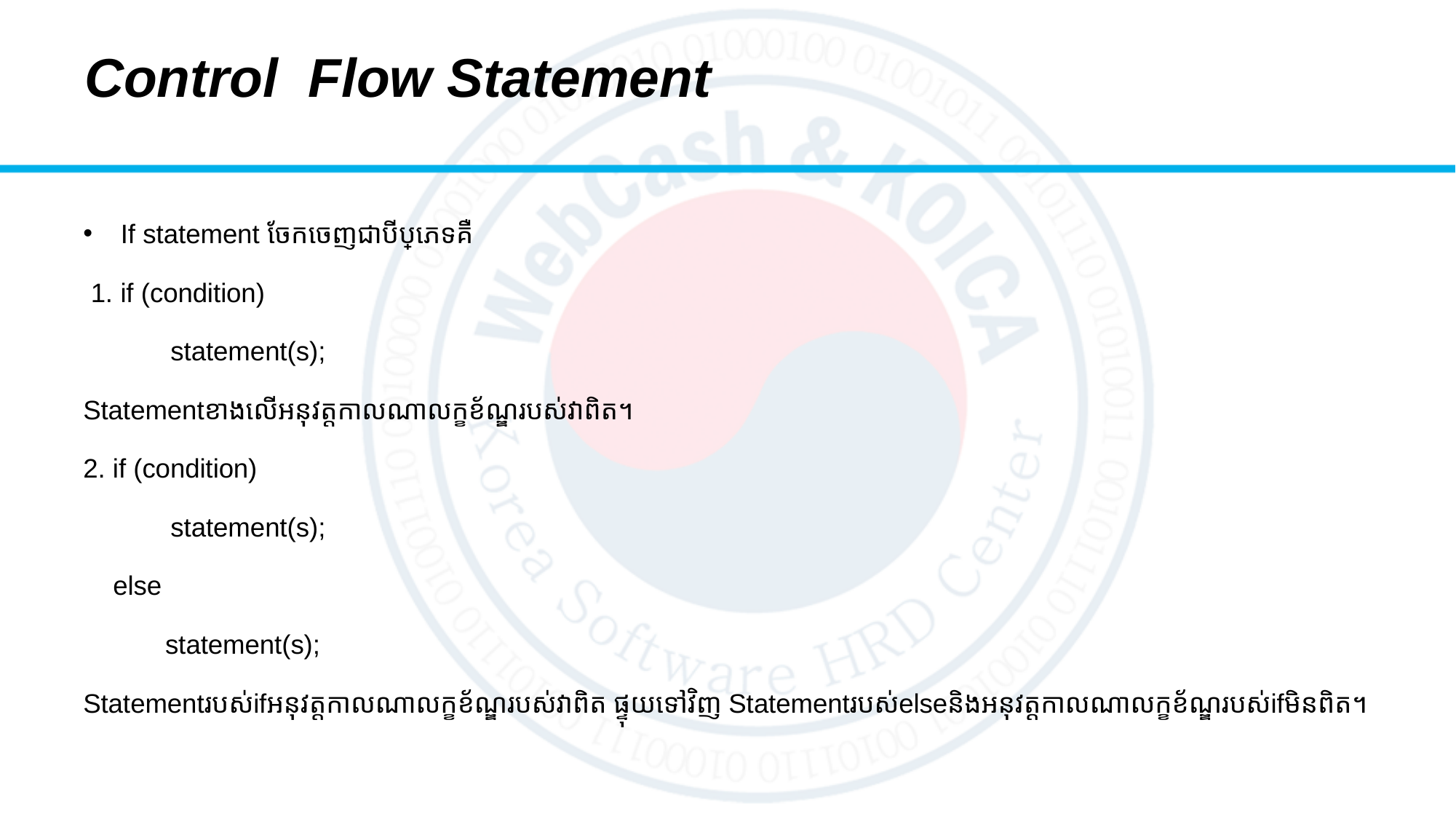

# Control  Flow Statement
If statement ចែកចេញជាបីប្រភេទគឺ
 1. if (condition)
      	statement(s);
Statementខាងលើអនុវត្តកាលណាលក្ខខ័ណ្ឌរបស់វាពិត។
2. if (condition)
	statement(s);
    else
           statement(s);
Statementរបស់ifអនុវត្តកាលណាលក្ខខ័ណ្ឌរបស់វាពិត ផ្ទុយទៅវិញ Statementរបស់elseនិងអនុវត្តកាលណាលក្ខខ័ណ្ឌរបស់ifមិនពិត។